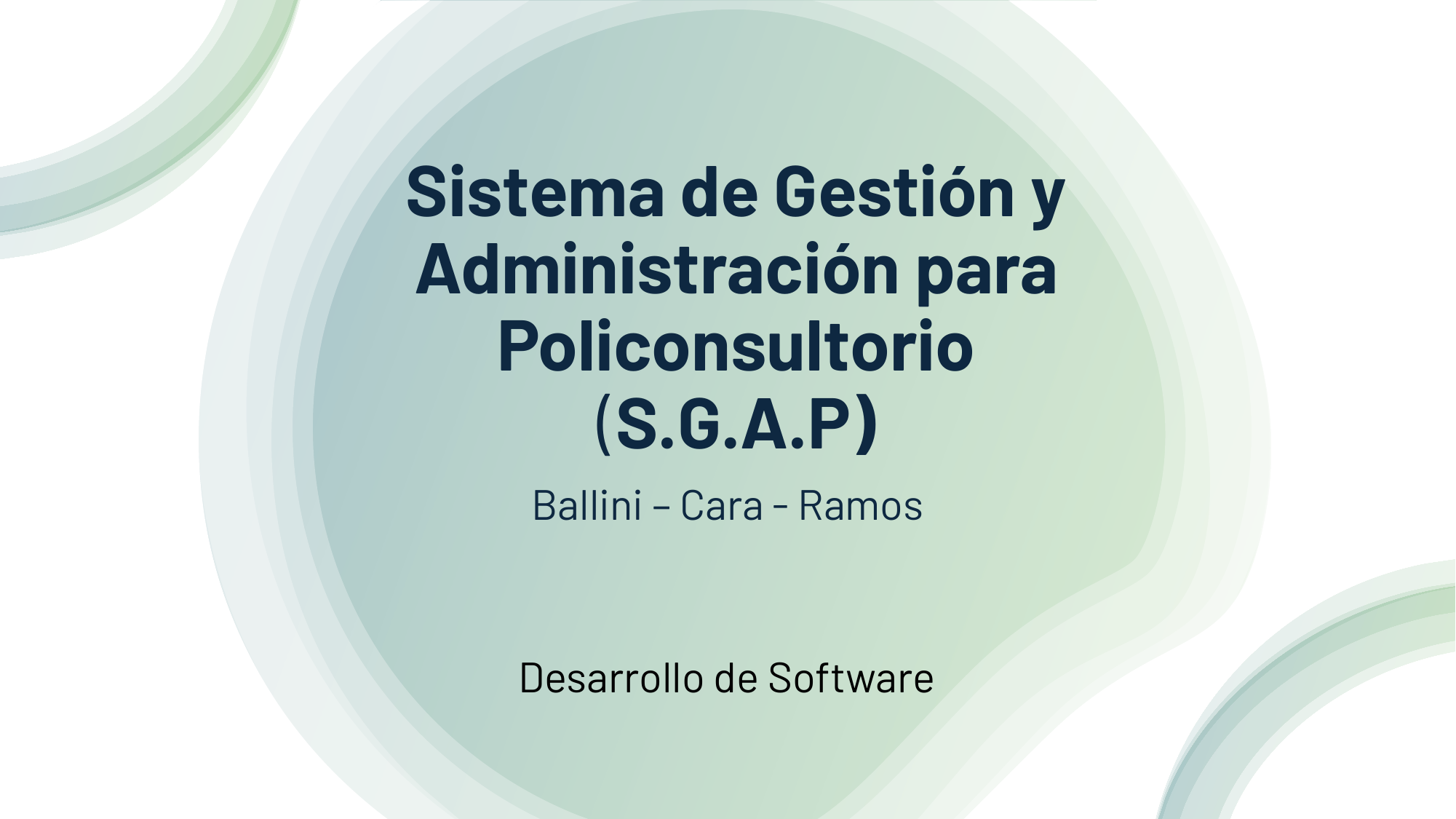

# Sistema de Gestión y Administración para Policonsultorio (S.G.A.P)
Ballini – Cara - Ramos

Desarrollo de Software